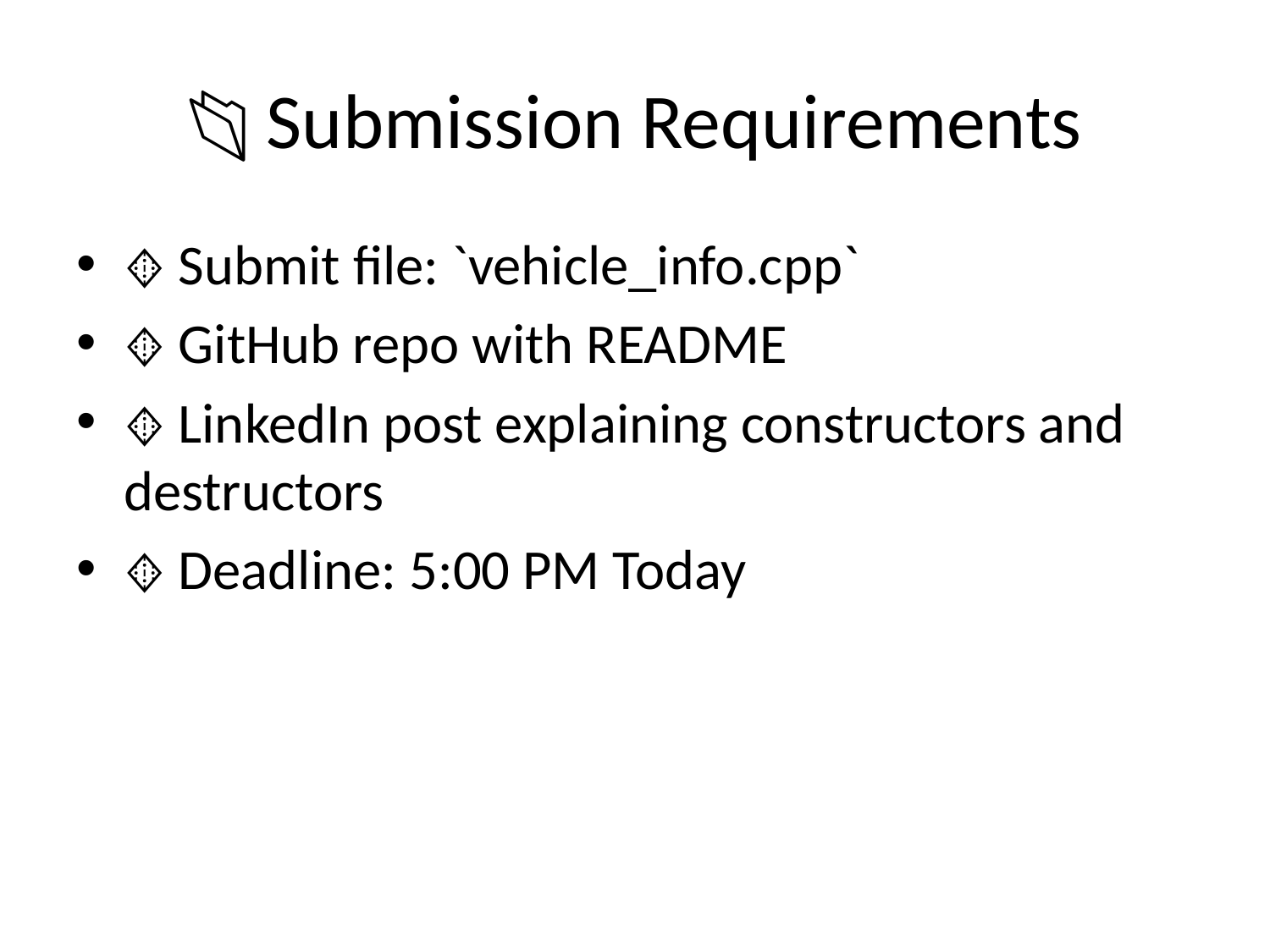

# 📂 Submission Requirements
🔸 Submit file: `vehicle_info.cpp`
🔸 GitHub repo with README
🔸 LinkedIn post explaining constructors and destructors
🔸 Deadline: 5:00 PM Today